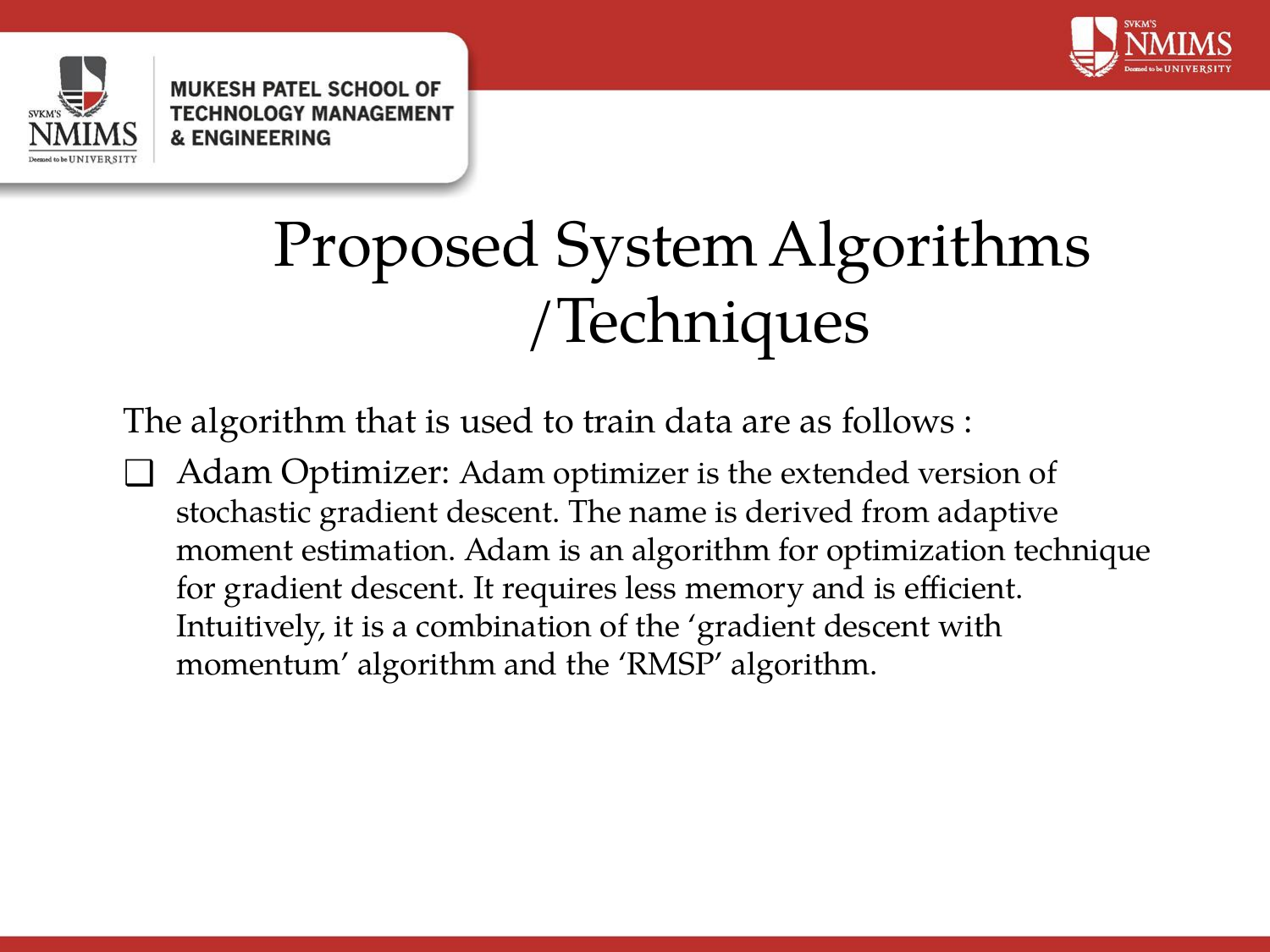

Proposed System Algorithms /Techniques
The algorithm that is used to train data are as follows :
Adam Optimizer: Adam optimizer is the extended version of stochastic gradient descent. The name is derived from adaptive moment estimation. Adam is an algorithm for optimization technique for gradient descent. It requires less memory and is efficient. Intuitively, it is a combination of the ‘gradient descent with momentum’ algorithm and the ‘RMSP’ algorithm.